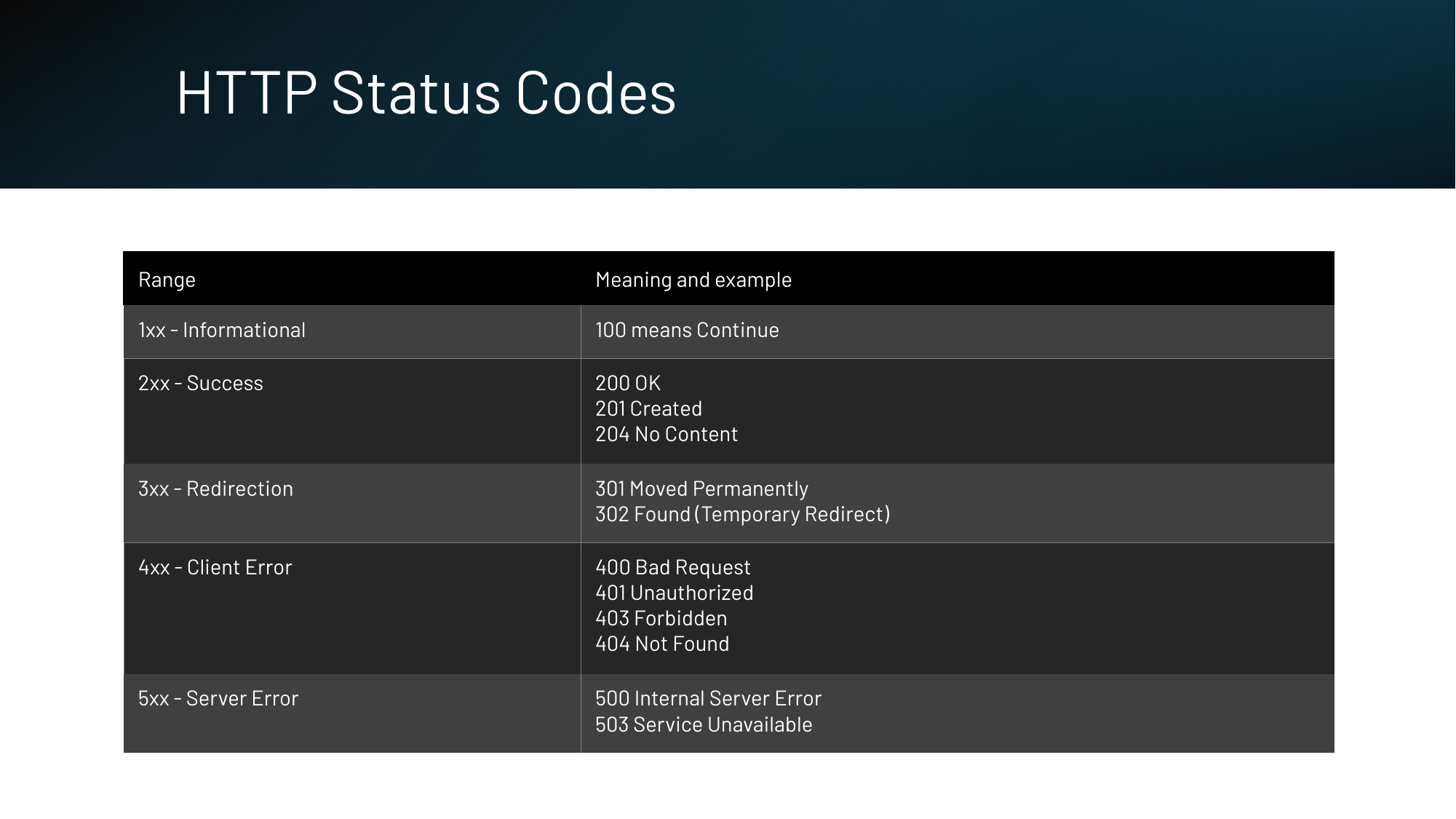

# HTTP Status Codes
| Range | Meaning and example |
| --- | --- |
| 1xx - Informational | 100 means Continue |
| 2xx - Success | 200 OK 201 Created 204 No Content |
| 3xx - Redirection | 301 Moved Permanently 302 Found (Temporary Redirect) |
| 4xx - Client Error | 400 Bad Request 401 Unauthorized 403 Forbidden 404 Not Found |
| 5xx - Server Error | 500 Internal Server Error 503 Service Unavailable |